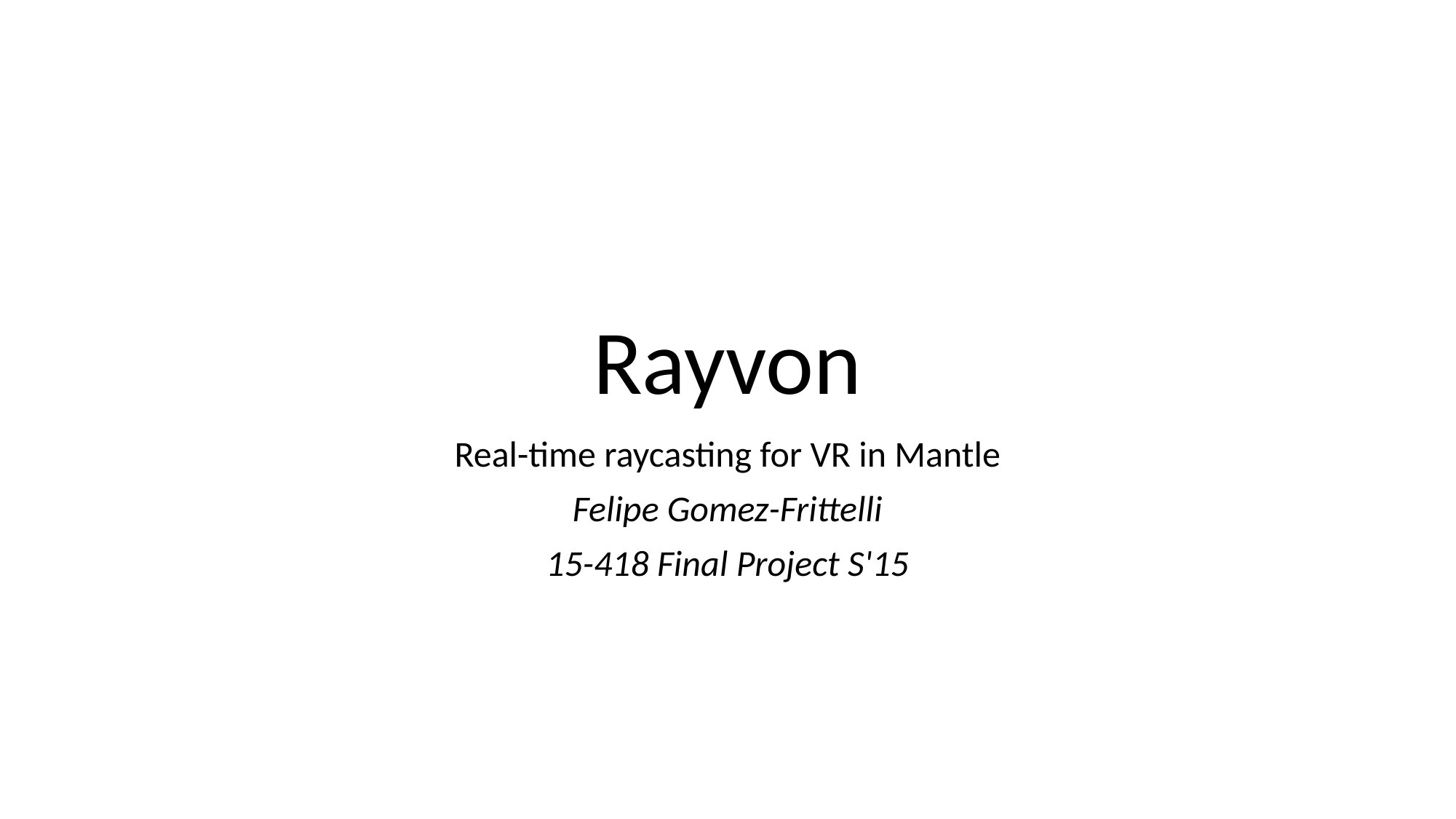

# Rayvon
Real-time raycasting for VR in Mantle
Felipe Gomez-Frittelli
15-418 Final Project S'15